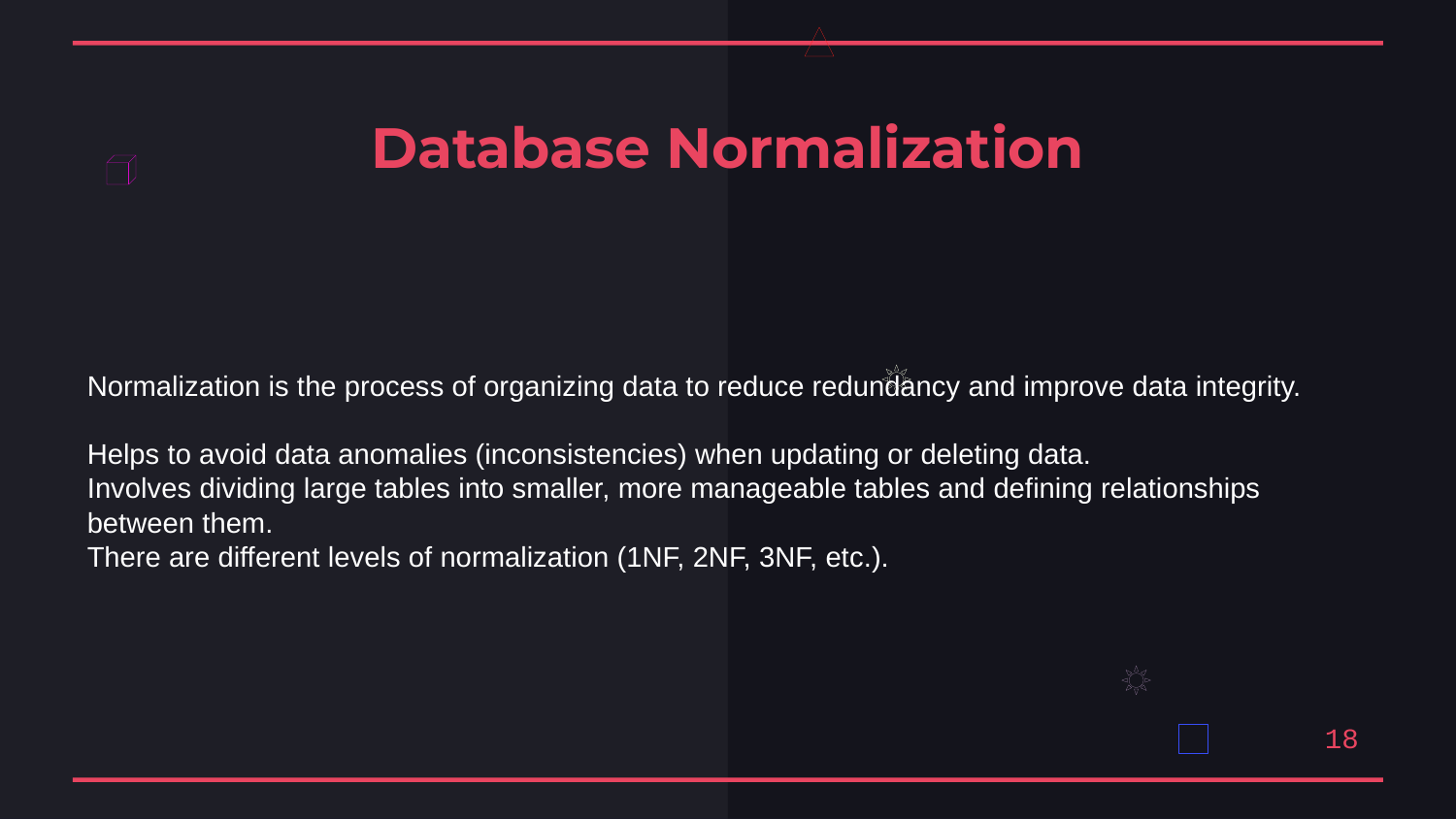

Database Normalization

Normalization is the process of organizing data to reduce redundancy and improve data integrity.

Helps to avoid data anomalies (inconsistencies) when updating or deleting data.
Involves dividing large tables into smaller, more manageable tables and defining relationships between them.
There are different levels of normalization (1NF, 2NF, 3NF, etc.).

18